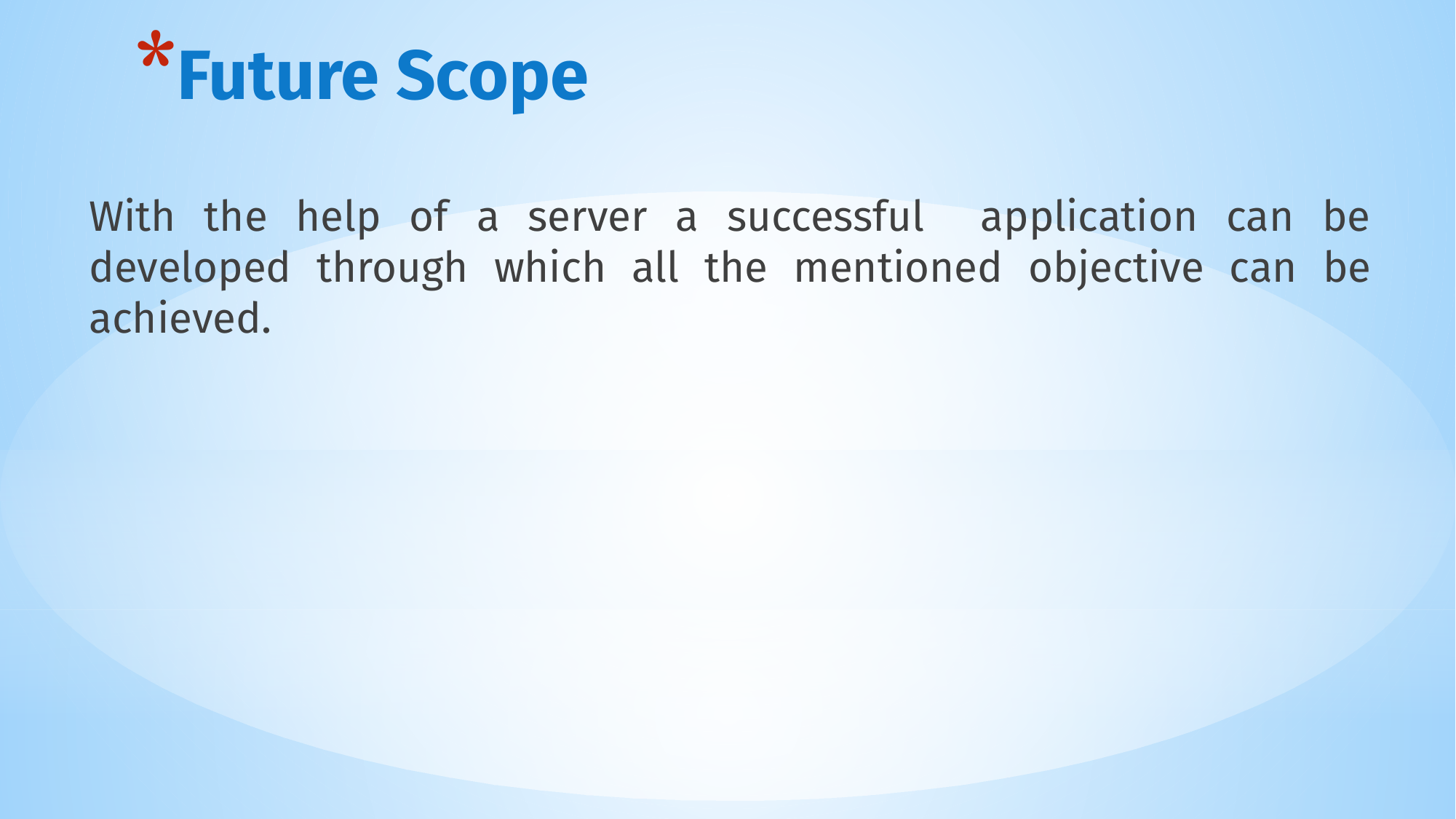

# Future Scope
With the help of a server a successful  application can be developed through which all the mentioned objective can be achieved.